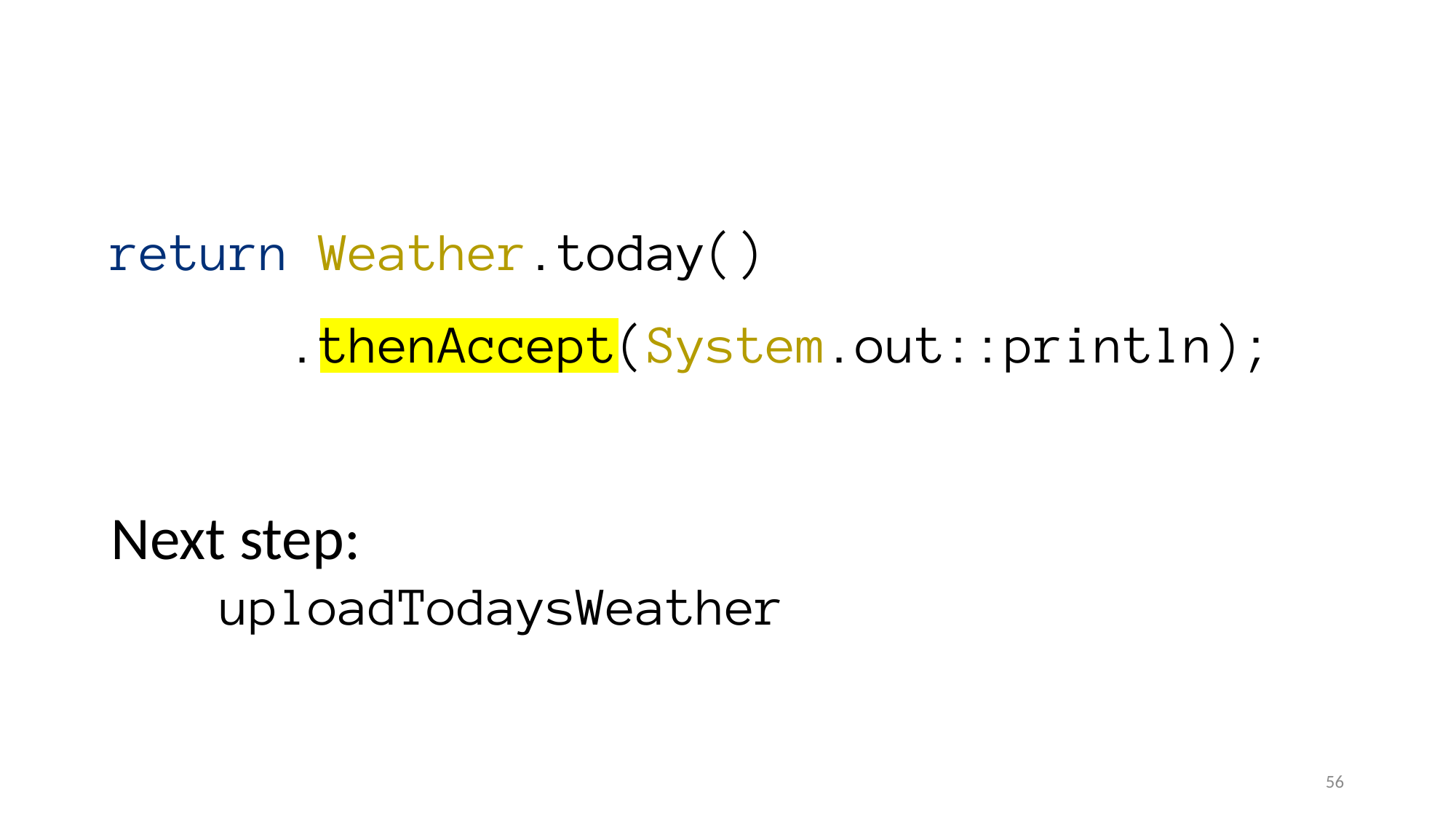

return Weather.today()
      .thenAccept(System.out::println);

Next step:
	uploadTodaysWeather
56